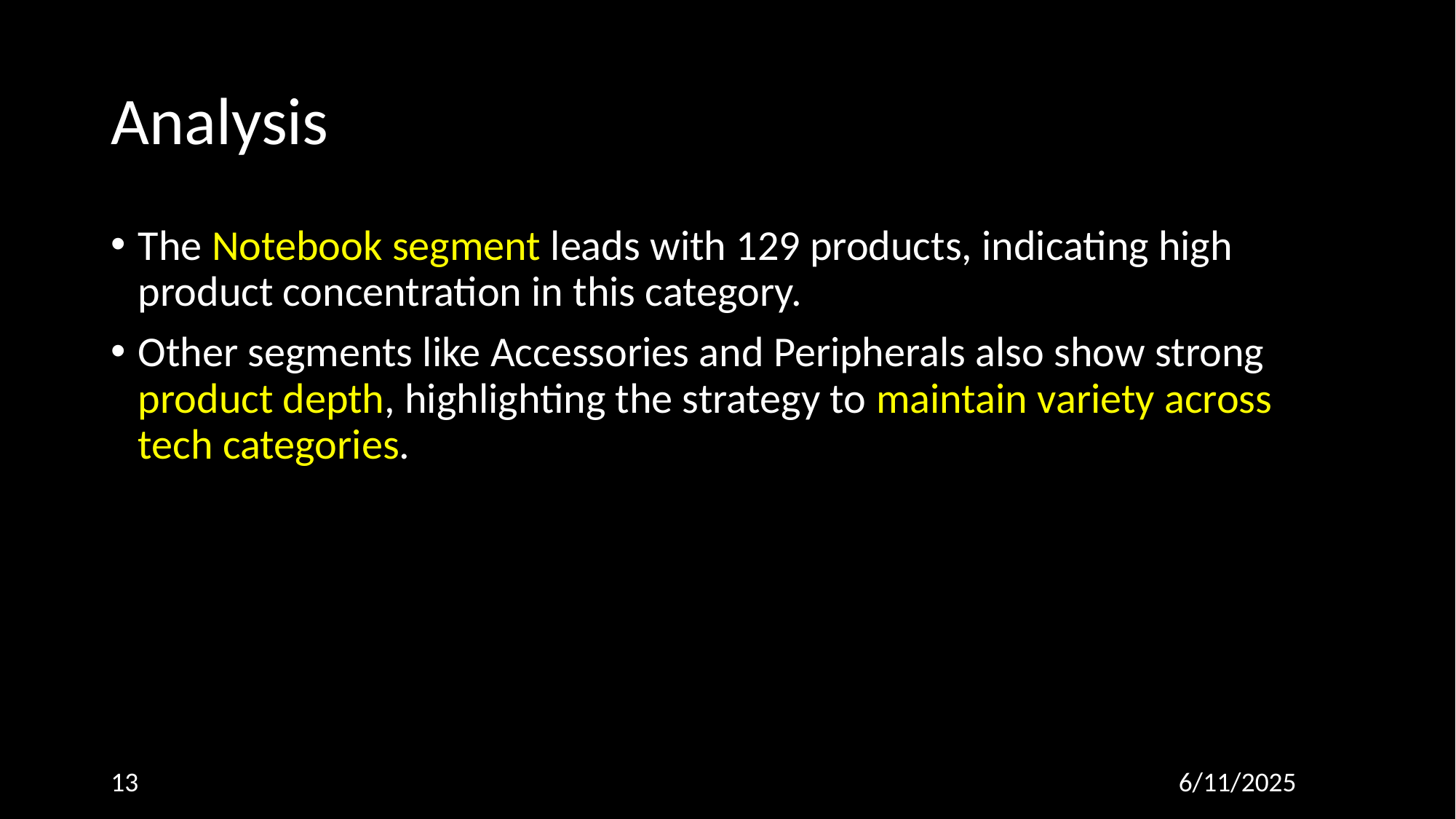

# Analysis
The Notebook segment leads with 129 products, indicating high product concentration in this category.
Other segments like Accessories and Peripherals also show strong product depth, highlighting the strategy to maintain variety across tech categories.